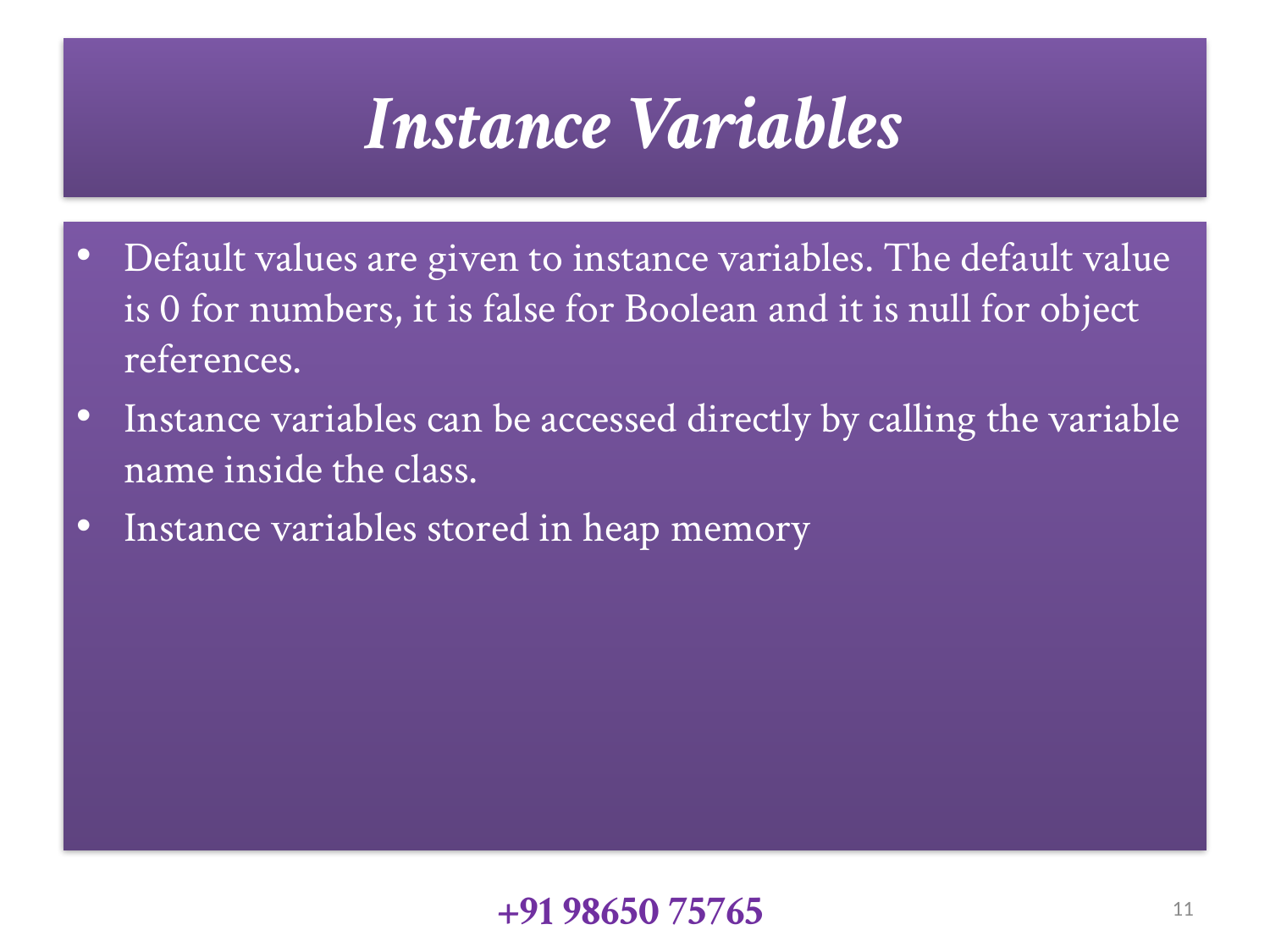

# Instance Variables
Default values are given to instance variables. The default value is 0 for numbers, it is false for Boolean and it is null for object references.
Instance variables can be accessed directly by calling the variable name inside the class.
Instance variables stored in heap memory

+91 98650 75765
11